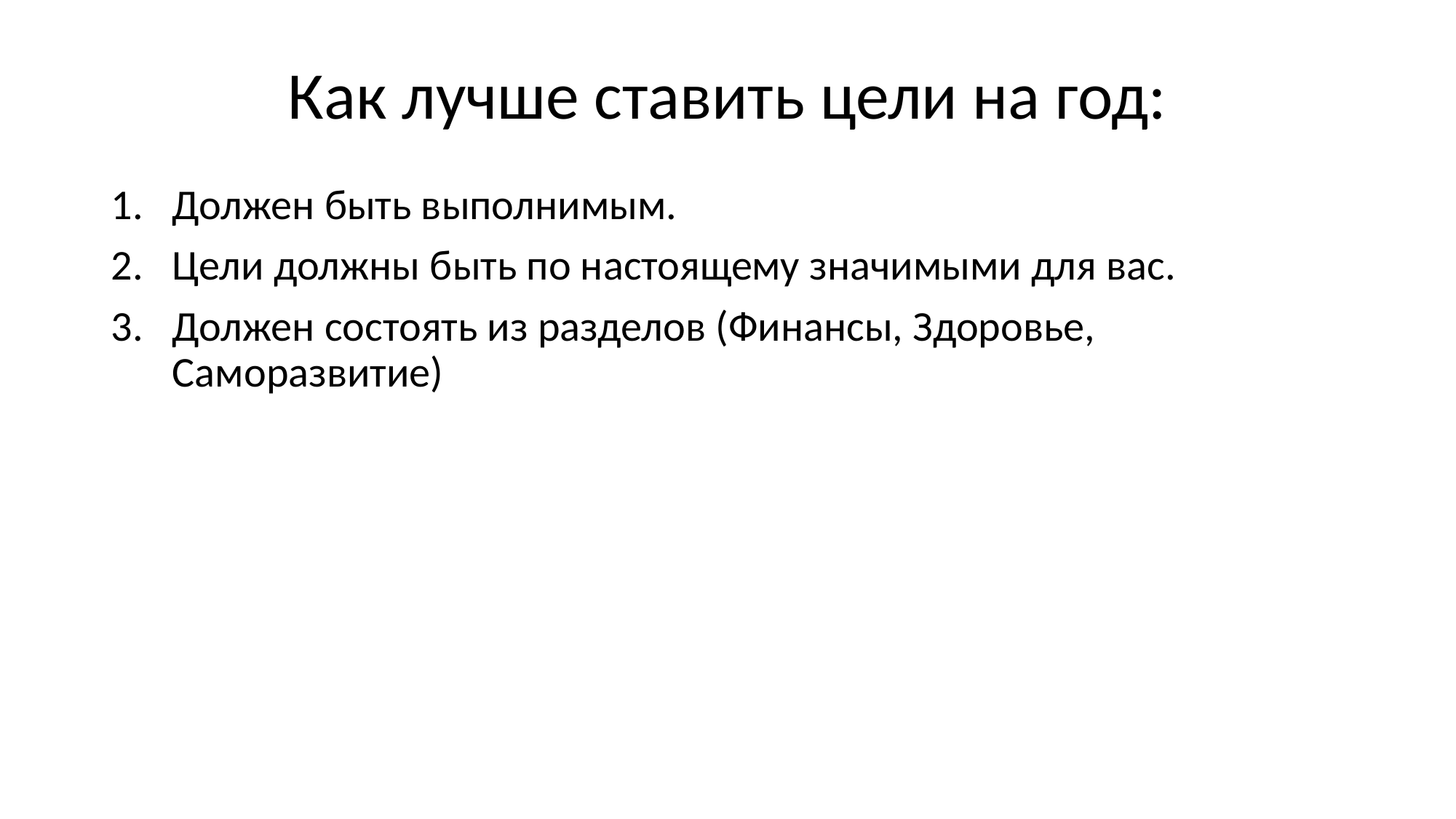

# Как лучше ставить цели на год:
Должен быть выполнимым.
Цели должны быть по настоящему значимыми для вас.
Должен состоять из разделов (Финансы, Здоровье, Саморазвитие)